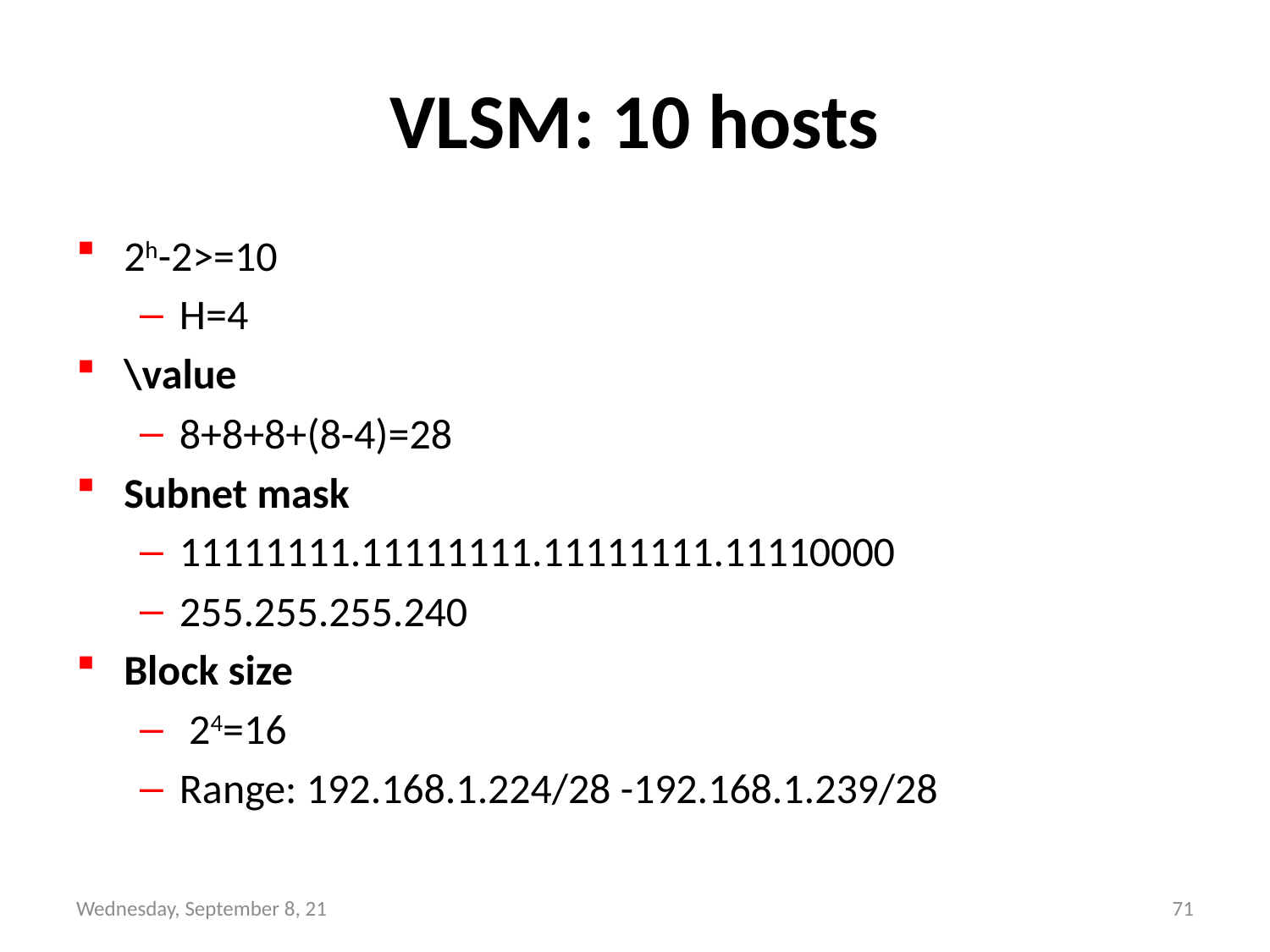

# VLSM: 10 hosts
2h-2>=10
H=4
\value
8+8+8+(8-4)=28
Subnet mask
11111111.11111111.11111111.11110000
255.255.255.240
Block size
 24=16
Range: 192.168.1.224/28 -192.168.1.239/28

Wednesday, September 8, 21
71